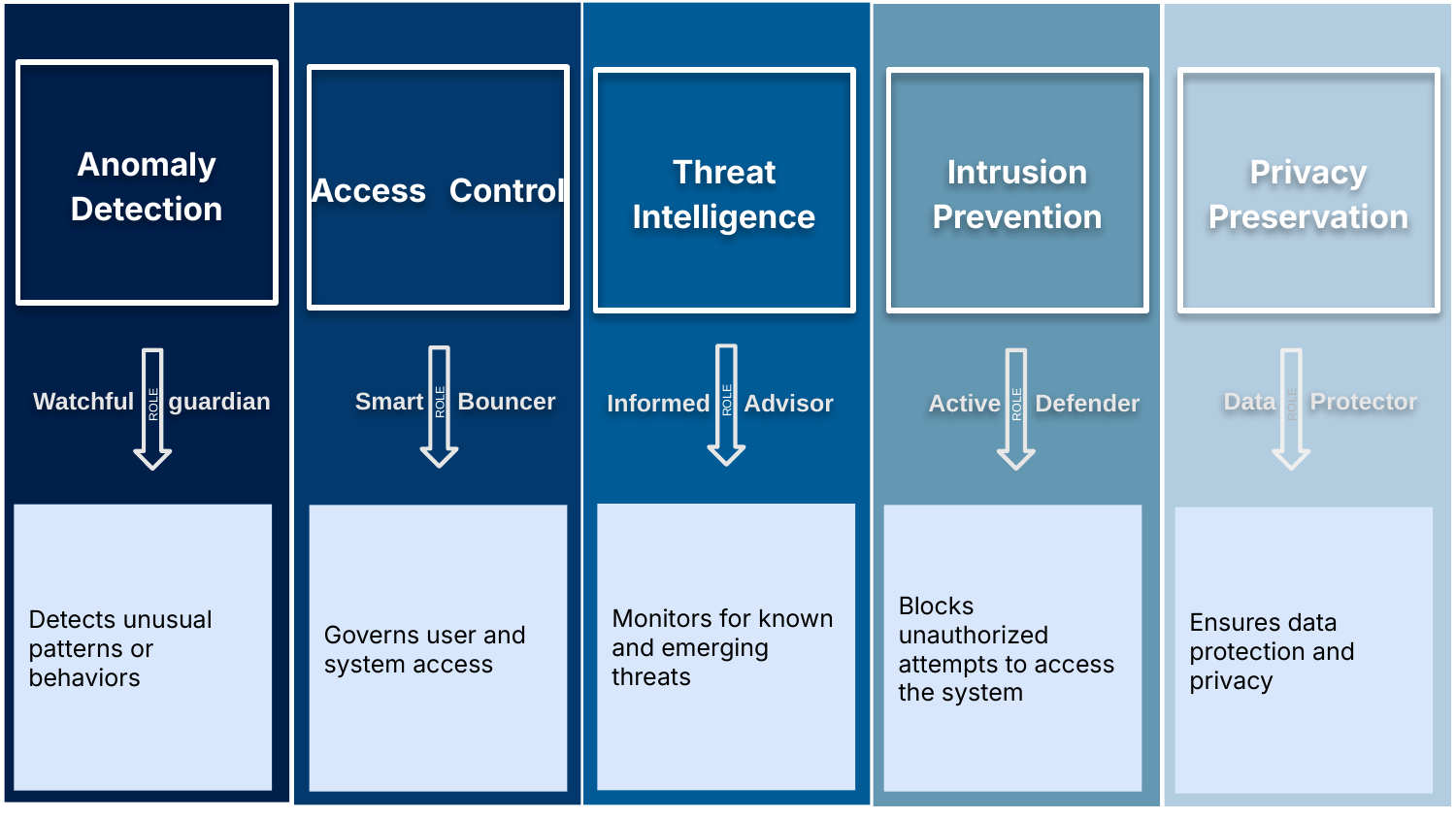

Anomaly Detection
Access   Control
Threat Intelligence
Intrusion Prevention
Privacy Preservation
ROLE
ROLE
ROLE
ROLE
ROLE
Data     Protector

Watchful     guardian

Smart     Bouncer

Informed     Advisor

Active     Defender

Monitors for known and emerging threats
Detects unusual patterns or behaviors
Governs user and system access
Blocks unauthorized attempts to access the system
Ensures data protection and privacy
Inconsistent Results
26